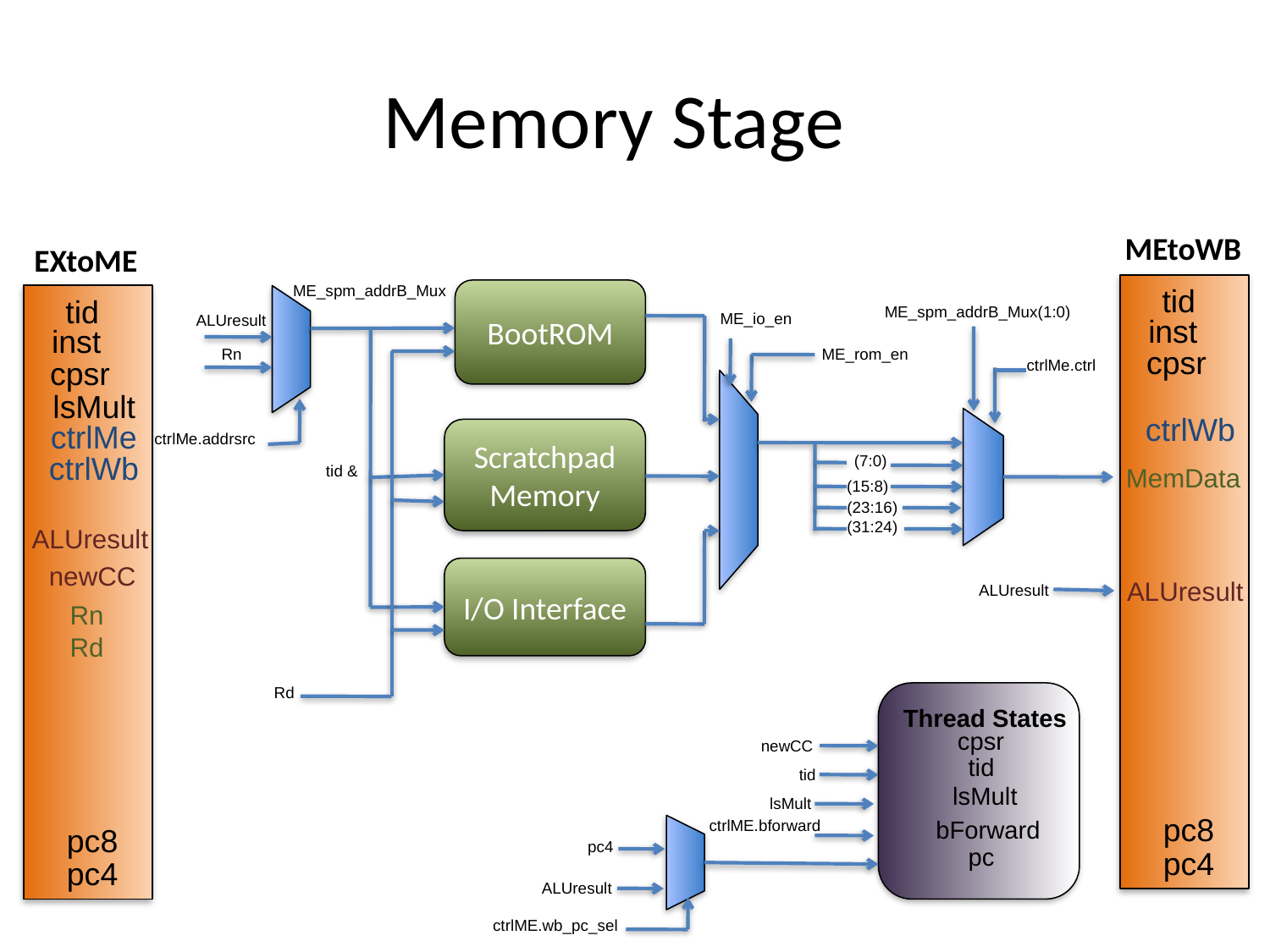

# Memory Stage
MEtoWB
EXtoME
ME_spm_addrB_Mux

tid
BootROM

tid
ME_spm_addrB_Mux(1:0)
ME_io_en
ALUresult
inst
inst

cpsr
Rn
ME_rom_en
cpsr
ctrlMe.ctrl
lsMult
ctrlWb
ctrlMe
Scratchpad Memory
ctrlMe.addrsrc
ctrlWb
(7:0)
tid &
MemData

(15:8)
(23:16)
(31:24)
ALUresult
newCC
I/O Interface
ALUresult
ALUresult
Rn
Rd
Rd

Thread States
cpsr
tid
lsMult
bForward
pc
newCC
tid
lsMult
pc8
ctrlME.bforward
pc8
pc4
pc4

pc4
ALUresult
ctrlME.wb_pc_sel